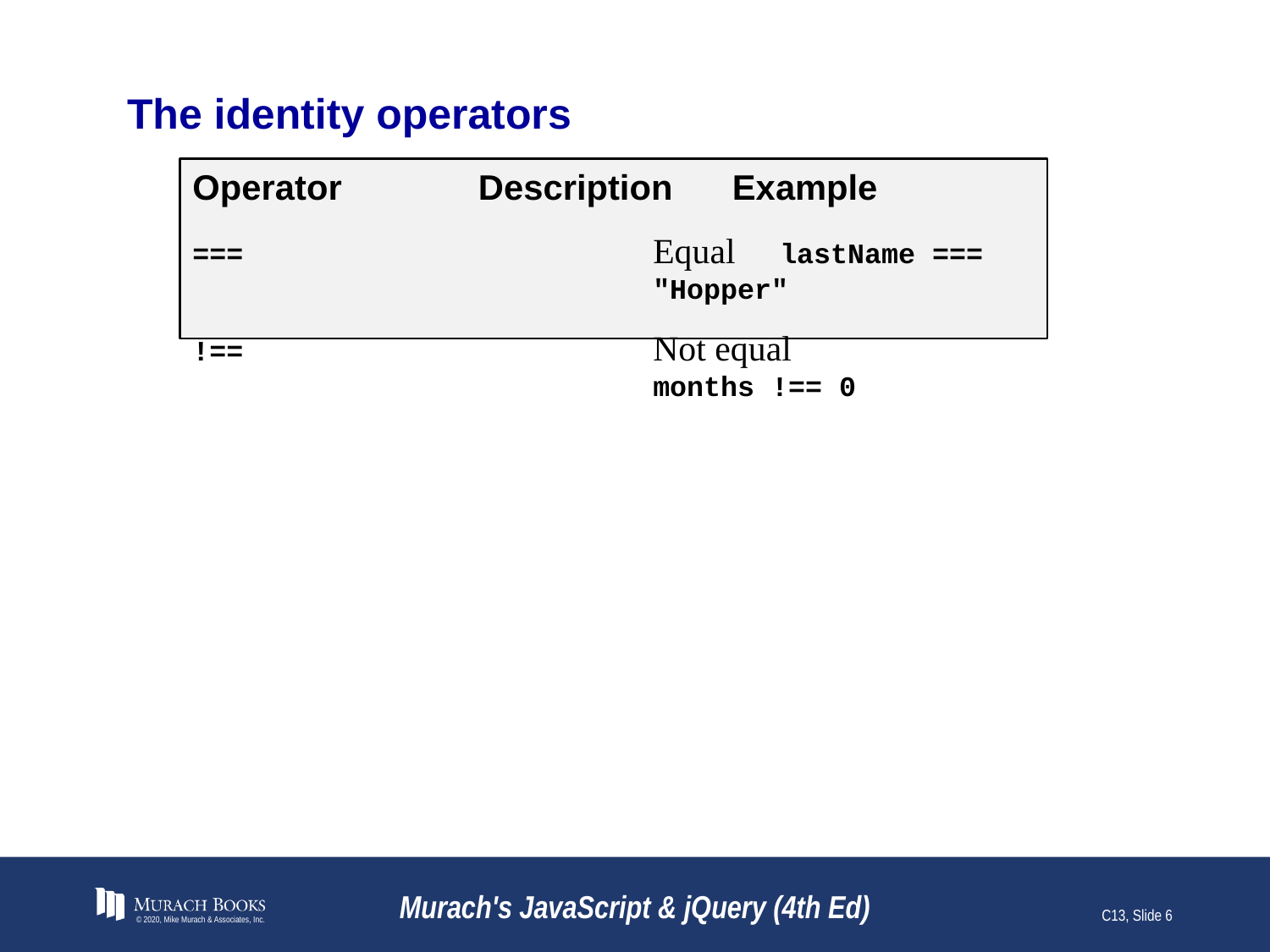

# The identity operators
Operator	Description	Example
===	Equal	lastName === "Hopper"
!==	Not equal	months !== 0

© 2020, Mike Murach & Associates, Inc.
Murach's JavaScript & jQuery (4th Ed)

C13, Slide 6